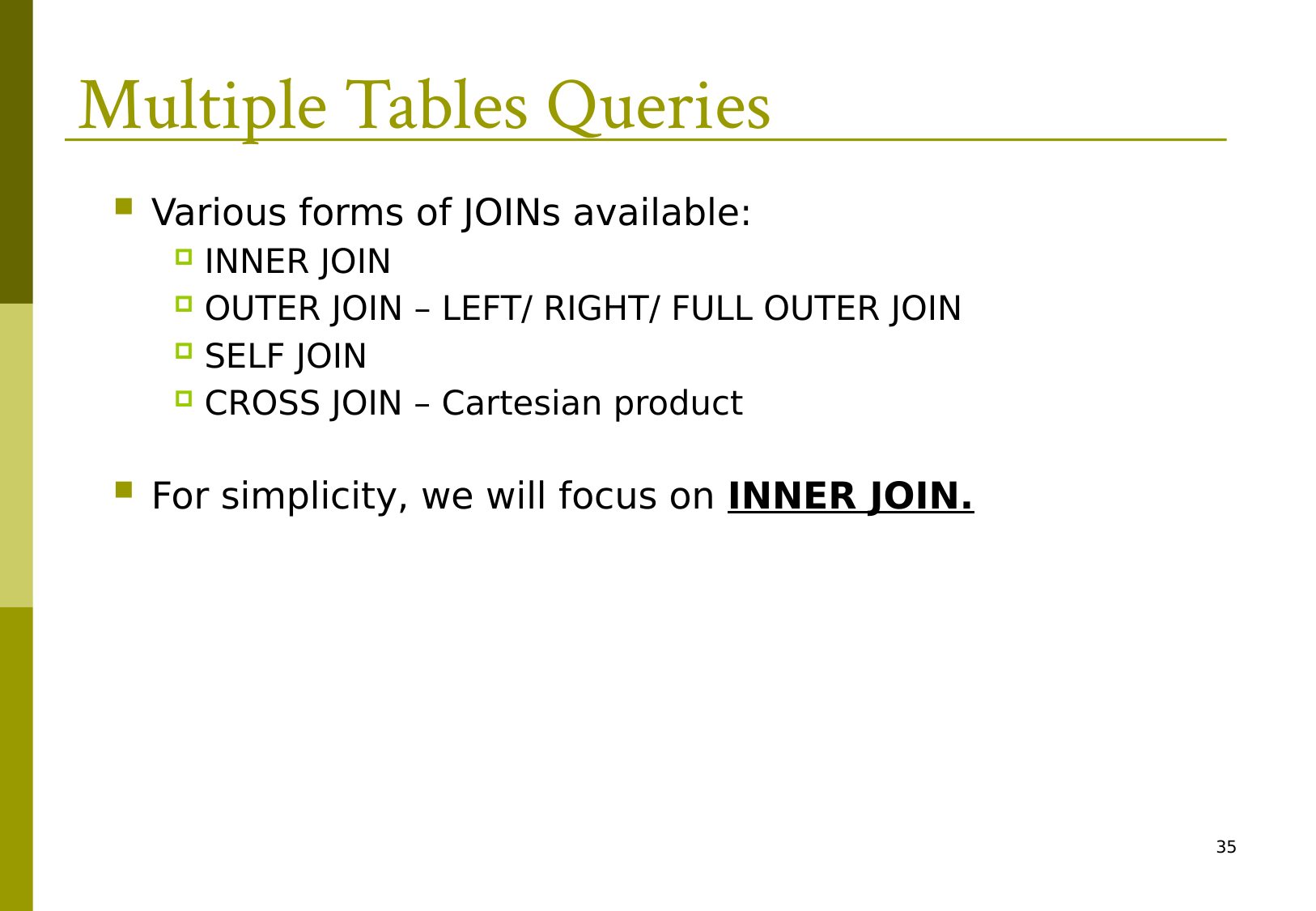

# Multiple Tables Queries

Various forms of JOINs available:
INNER JOIN
OUTER JOIN – LEFT/ RIGHT/ FULL OUTER JOIN
SELF JOIN
CROSS JOIN – Cartesian product

For simplicity, we will focus on INNER JOIN.
35